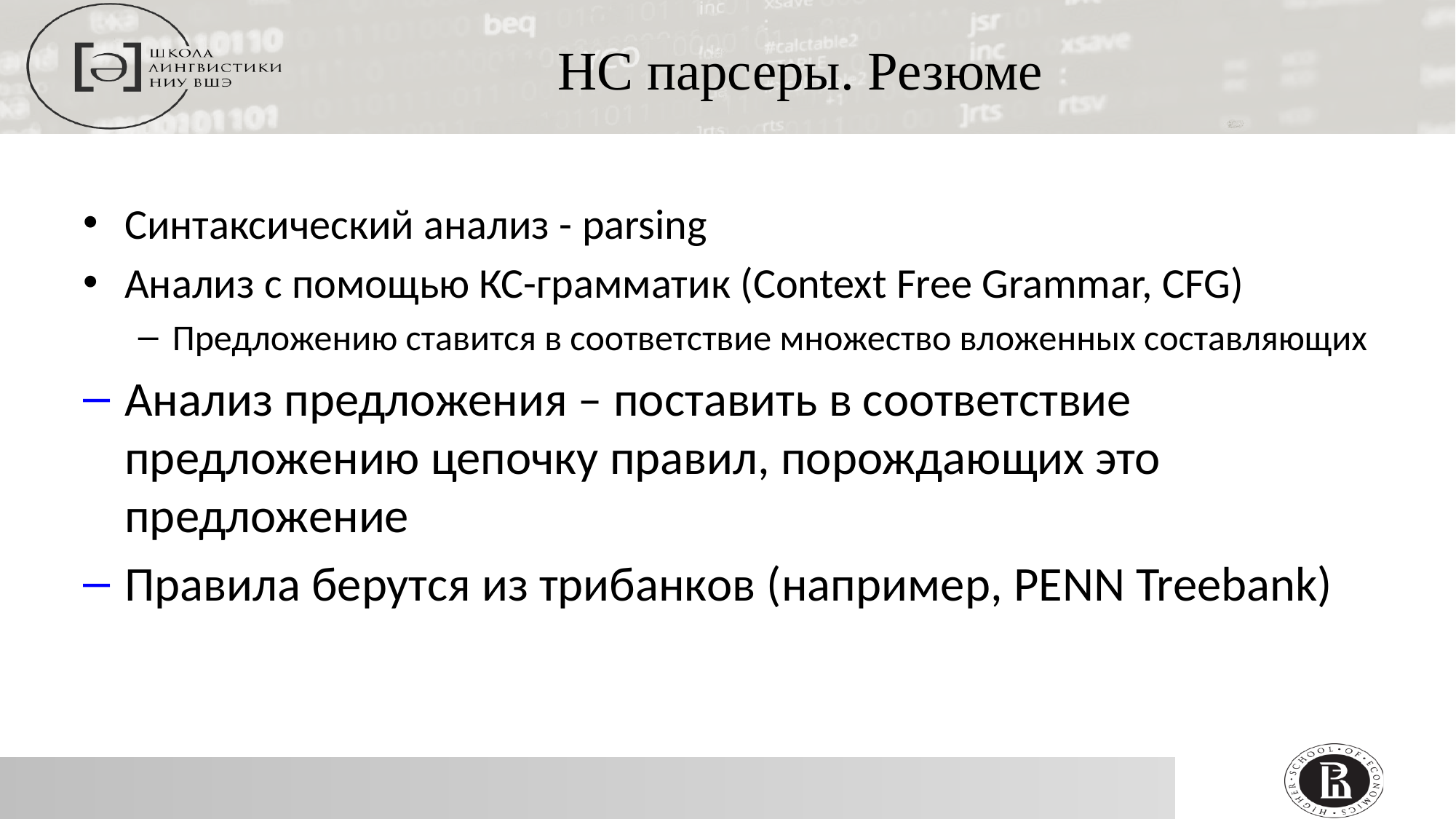

НС парсеры. Резюме
Синтаксический анализ - parsing
Анализ с помощью КС-грамматик (Context Free Grammar, CFG)
Предложению ставится в соответствие множество вложенных составляющих
Анализ предложения – поставить в соответствие предложению цепочку правил, порождающих это предложение
Правила берутся из трибанков (например, PENN Treebank)